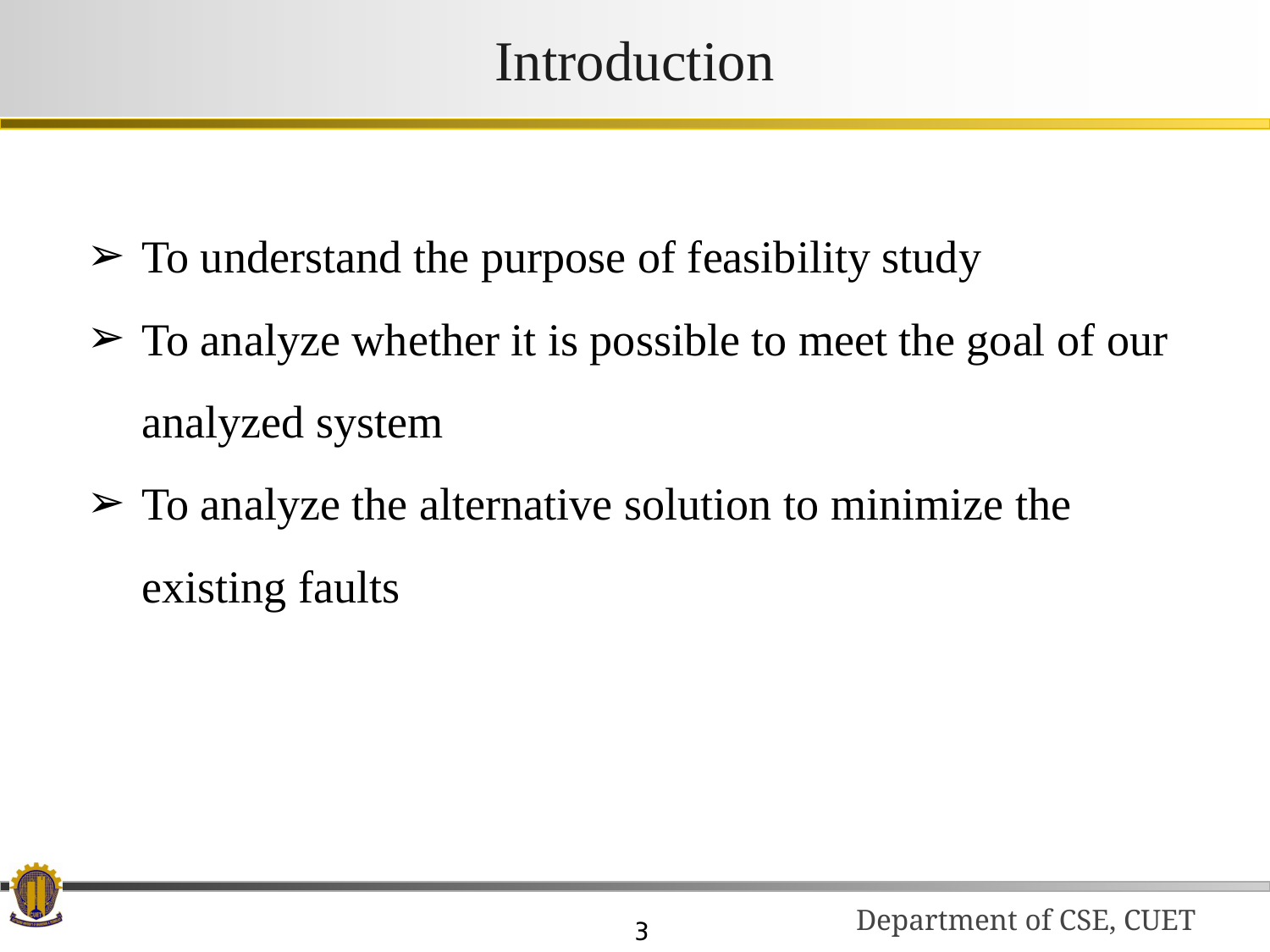

# Introduction
To understand the purpose of feasibility study
To analyze whether it is possible to meet the goal of our analyzed system
To analyze the alternative solution to minimize the existing faults